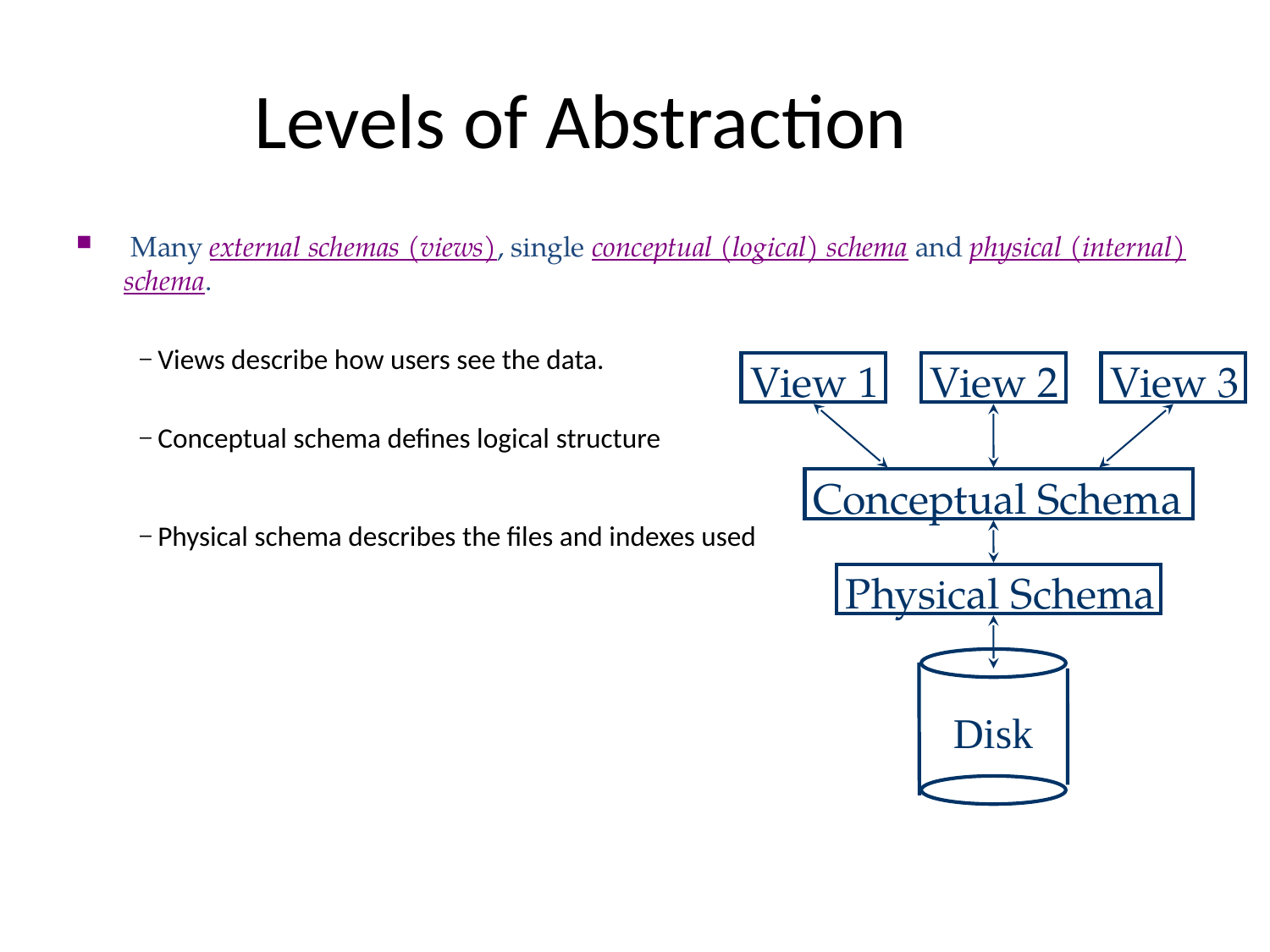

# Levels of Abstraction
 Many external schemas (views), single conceptual (logical) schema and physical (internal) schema.

 Views describe how users see the data.

 Conceptual schema defines logical structure

 Physical schema describes the files and indexes used

View 1
View 2
View 3

Conceptual Schema

Physical Schema

Disk